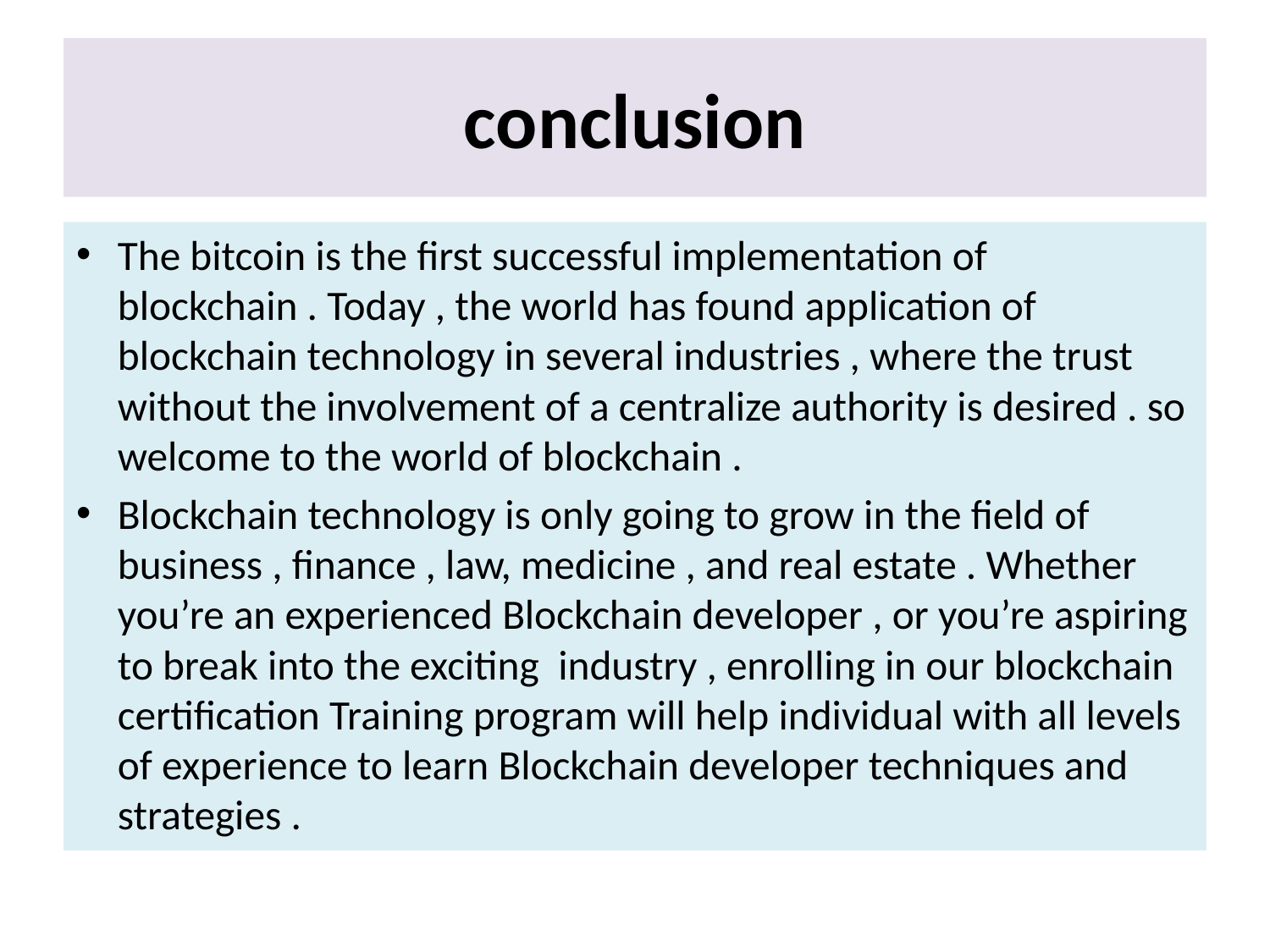

# conclusion
The bitcoin is the first successful implementation of blockchain . Today , the world has found application of blockchain technology in several industries , where the trust without the involvement of a centralize authority is desired . so welcome to the world of blockchain .
Blockchain technology is only going to grow in the field of business , finance , law, medicine , and real estate . Whether you’re an experienced Blockchain developer , or you’re aspiring to break into the exciting  industry , enrolling in our blockchain certification Training program will help individual with all levels of experience to learn Blockchain developer techniques and strategies .